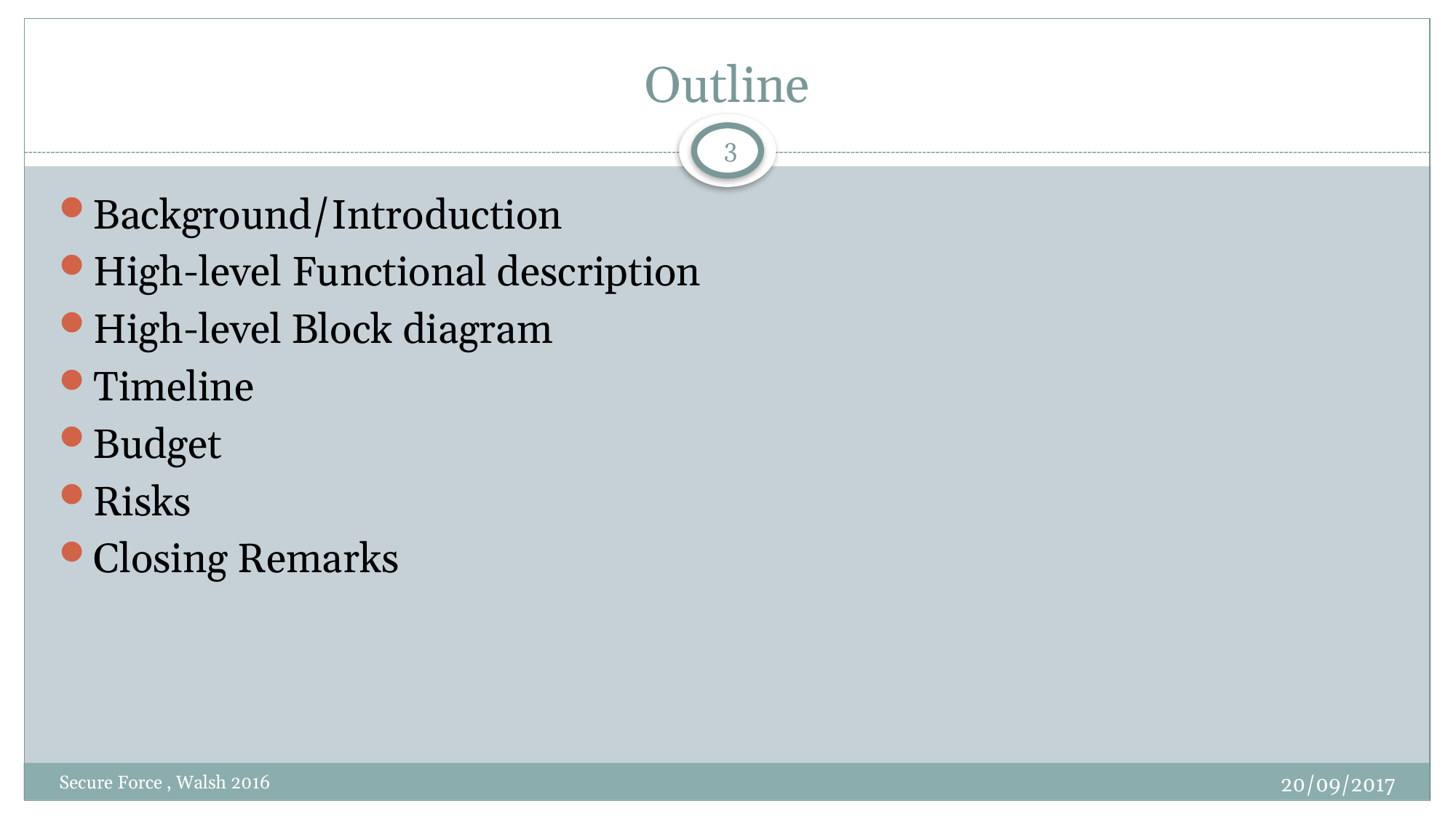

# Outline
3
Background/Introduction
High-level Functional description
High-level Block diagram
Timeline
Budget
Risks
Closing Remarks
20/09/2017
Secure Force , Walsh 2016